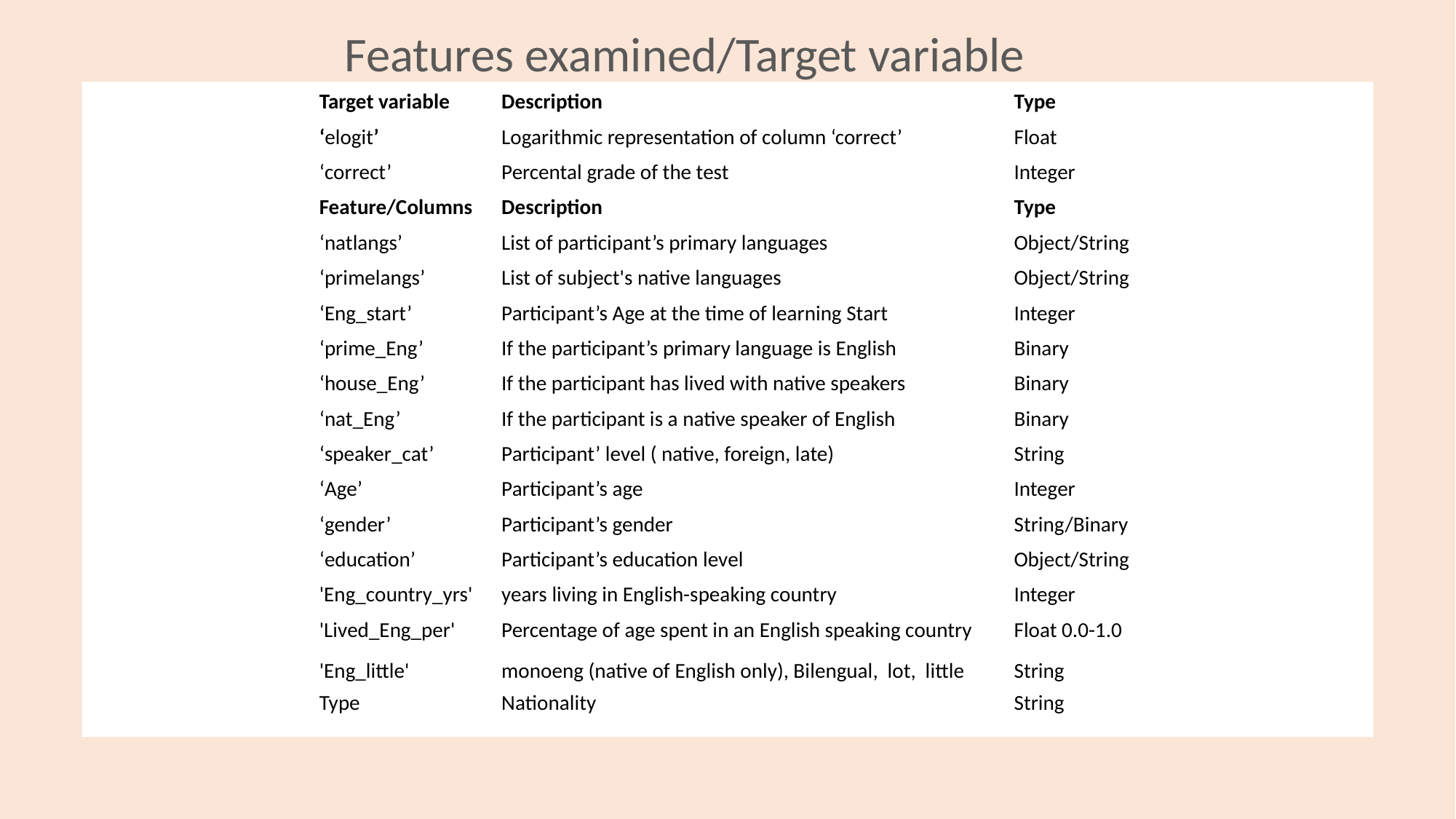

# Features examined/Target variable

| Target variable | Description | Type |
| --- | --- | --- |
| ‘elogit’ | Logarithmic representation of column ‘correct’ | Float |
| ‘correct’ | Percental grade of the test | Integer |
| Feature/Columns | Description | Type |
| ‘natlangs’ | List of participant’s primary languages | Object/String |
| ‘primelangs’ | List of subject's native languages | Object/String |
| ‘Eng\_start’ | Participant’s Age at the time of learning Start | Integer |
| ‘prime\_Eng’ | If the participant’s primary language is English | Binary |
| ‘house\_Eng’ | If the participant has lived with native speakers | Binary |
| ‘nat\_Eng’ | If the participant is a native speaker of English | Binary |
| ‘speaker\_cat’ | Participant’ level ( native, foreign, late) | String |
| ‘Age’ | Participant’s age | Integer |
| ‘gender’ | Participant’s gender | String/Binary |
| ‘education’ | Participant’s education level | Object/String |
| 'Eng\_country\_yrs' | years living in English-speaking country | Integer |
| 'Lived\_Eng\_per' | Percentage of age spent in an English speaking country | Float 0.0-1.0 |
| 'Eng\_little' | monoeng (native of English only), Bilengual, lot, little | String |
| Type | Nationality | String |